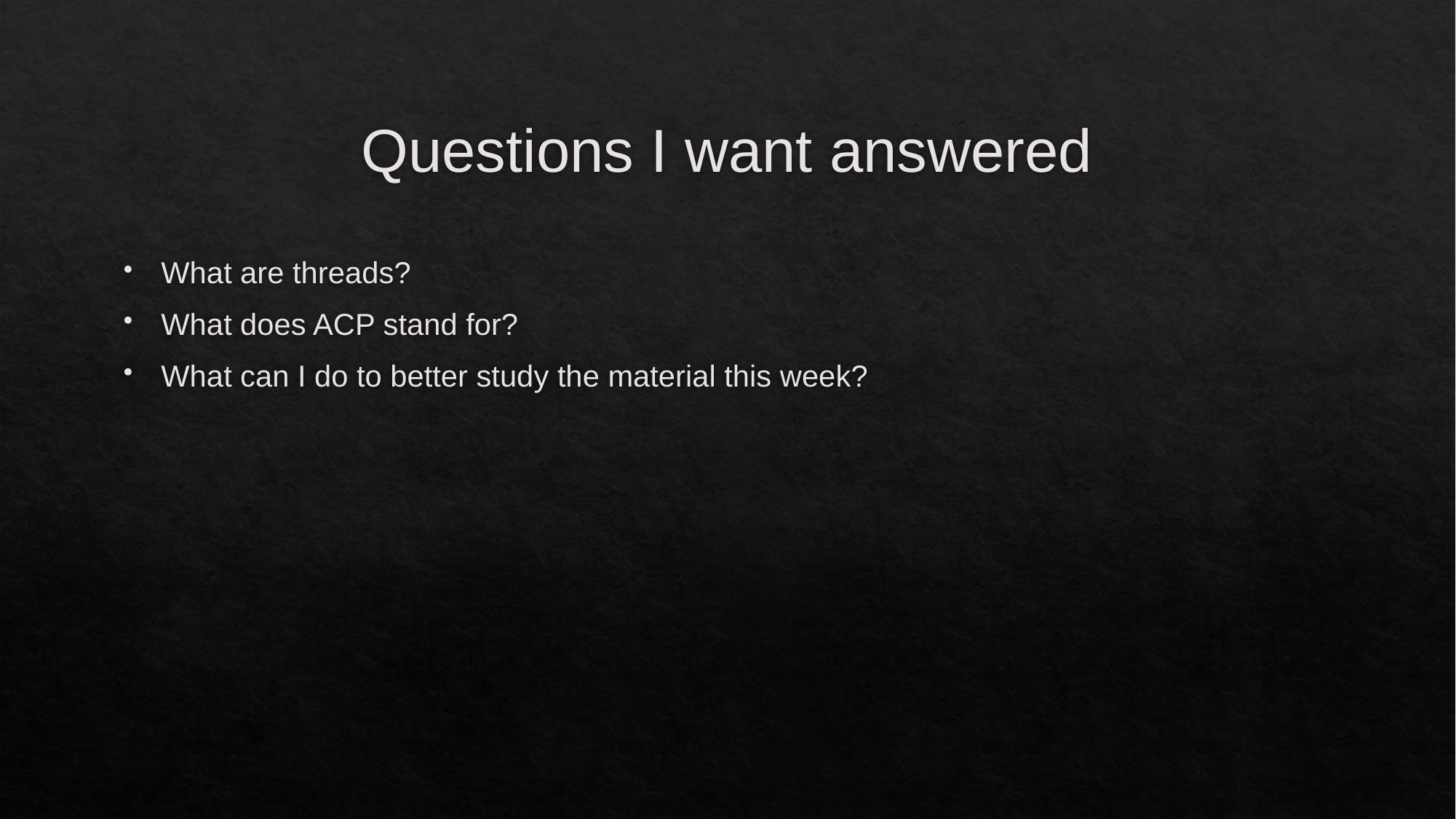

# Questions I want answered
What are threads?
What does ACP stand for?
What can I do to better study the material this week?